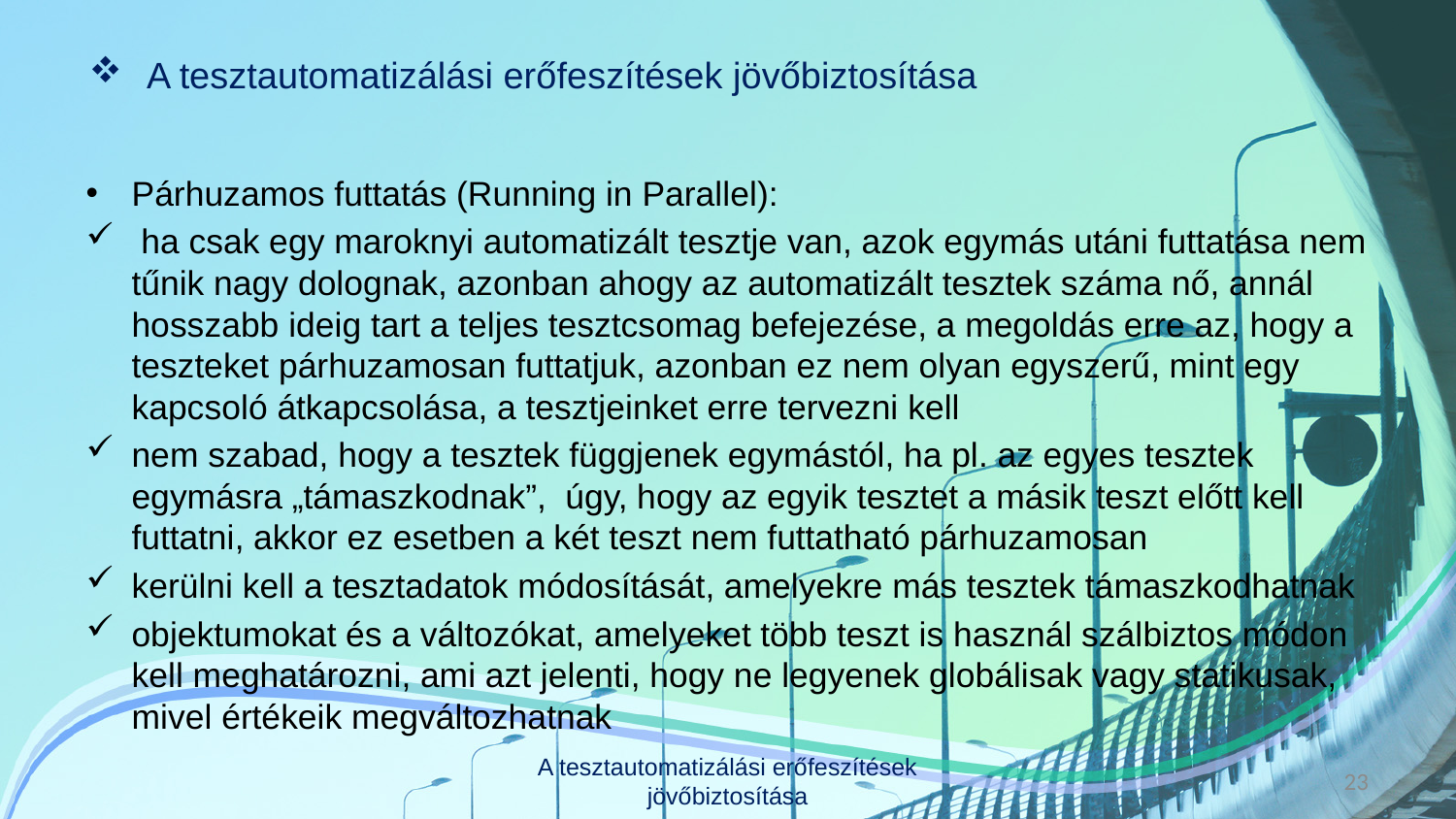

# A tesztautomatizálási erőfeszítések jövőbiztosítása
Párhuzamos futtatás (Running in Parallel):
 ha csak egy maroknyi automatizált tesztje van, azok egymás utáni futtatása nem tűnik nagy dolognak, azonban ahogy az automatizált tesztek száma nő, annál hosszabb ideig tart a teljes tesztcsomag befejezése, a megoldás erre az, hogy a teszteket párhuzamosan futtatjuk, azonban ez nem olyan egyszerű, mint egy kapcsoló átkapcsolása, a tesztjeinket erre tervezni kell
nem szabad, hogy a tesztek függjenek egymástól, ha pl. az egyes tesztek egymásra „támaszkodnak”,  úgy, hogy az egyik tesztet a másik teszt előtt kell futtatni, akkor ez esetben a két teszt nem futtatható párhuzamosan
kerülni kell a tesztadatok módosítását, amelyekre más tesztek támaszkodhatnak
objektumokat és a változókat, amelyeket több teszt is használ szálbiztos módon kell meghatározni, ami azt jelenti, hogy ne legyenek globálisak vagy statikusak, mivel értékeik megváltozhatnak
A tesztautomatizálási erőfeszítések jövőbiztosítása
23